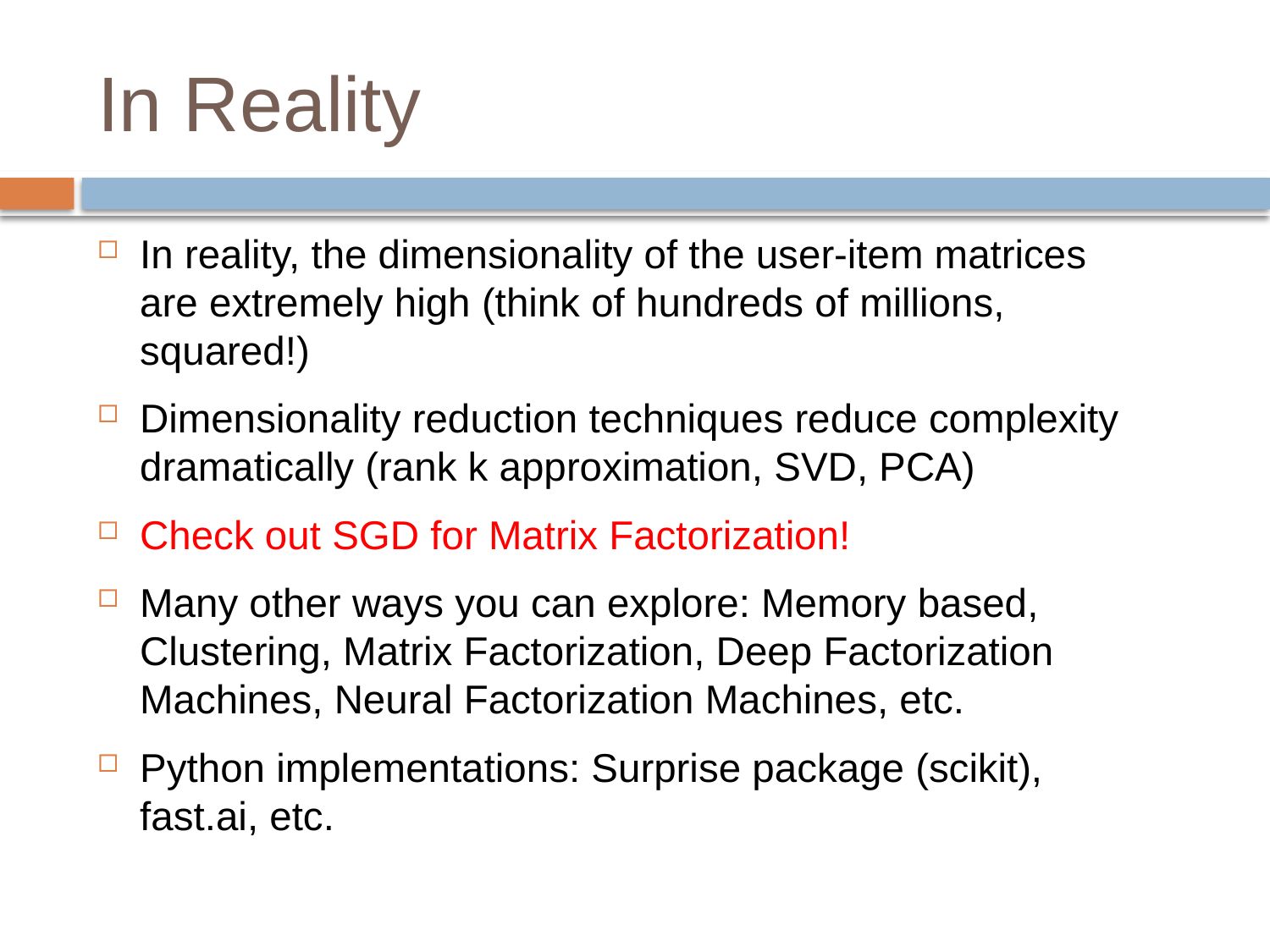

# In Reality
In reality, the dimensionality of the user-item matrices are extremely high (think of hundreds of millions, squared!)
Dimensionality reduction techniques reduce complexity dramatically (rank k approximation, SVD, PCA)
Check out SGD for Matrix Factorization!
Many other ways you can explore: Memory based, Clustering, Matrix Factorization, Deep Factorization Machines, Neural Factorization Machines, etc.
Python implementations: Surprise package (scikit), fast.ai, etc.